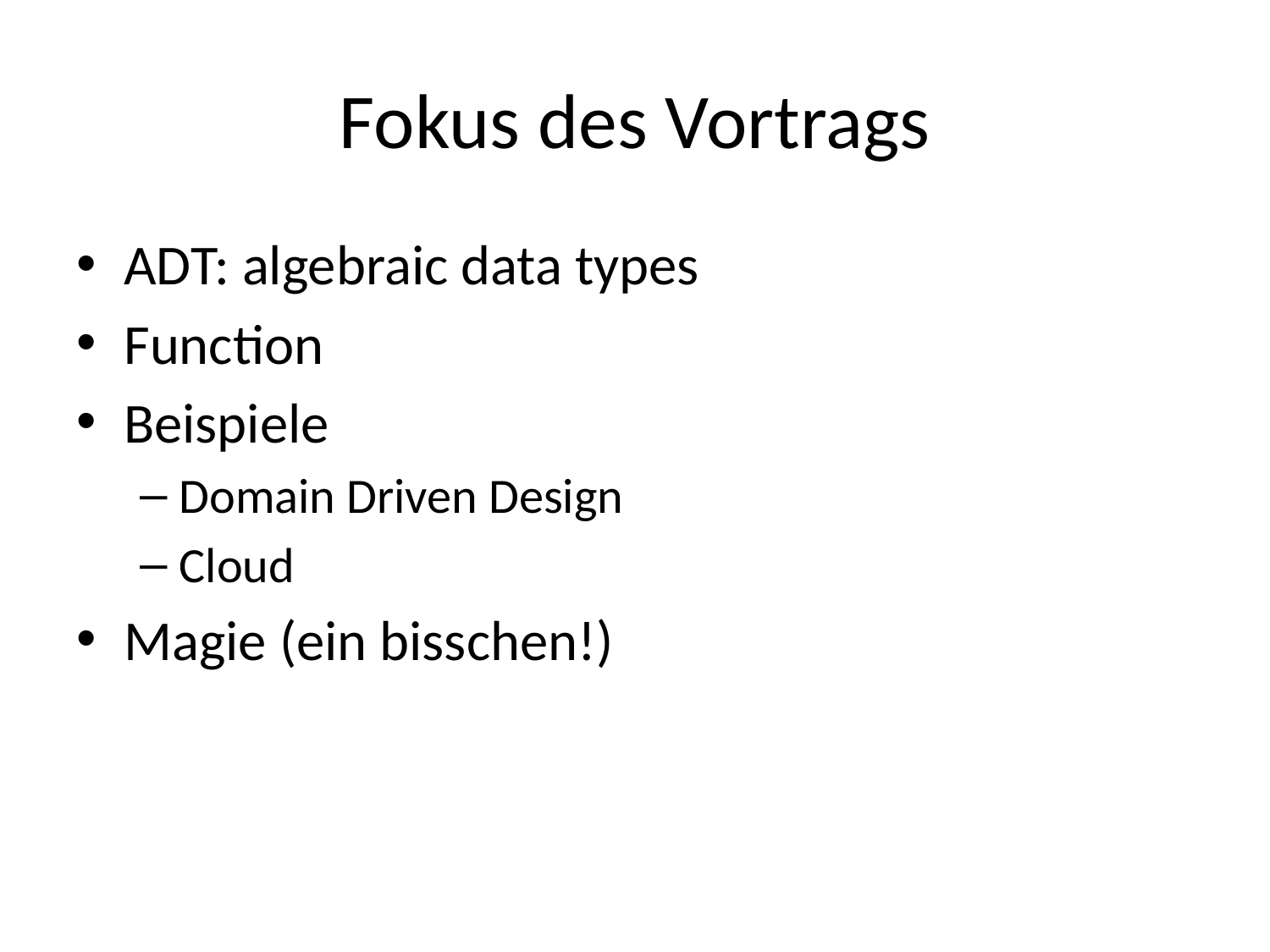

# Fokus des Vortrags
ADT: algebraic data types
Function
Beispiele
Domain Driven Design
Cloud
Magie (ein bisschen!)